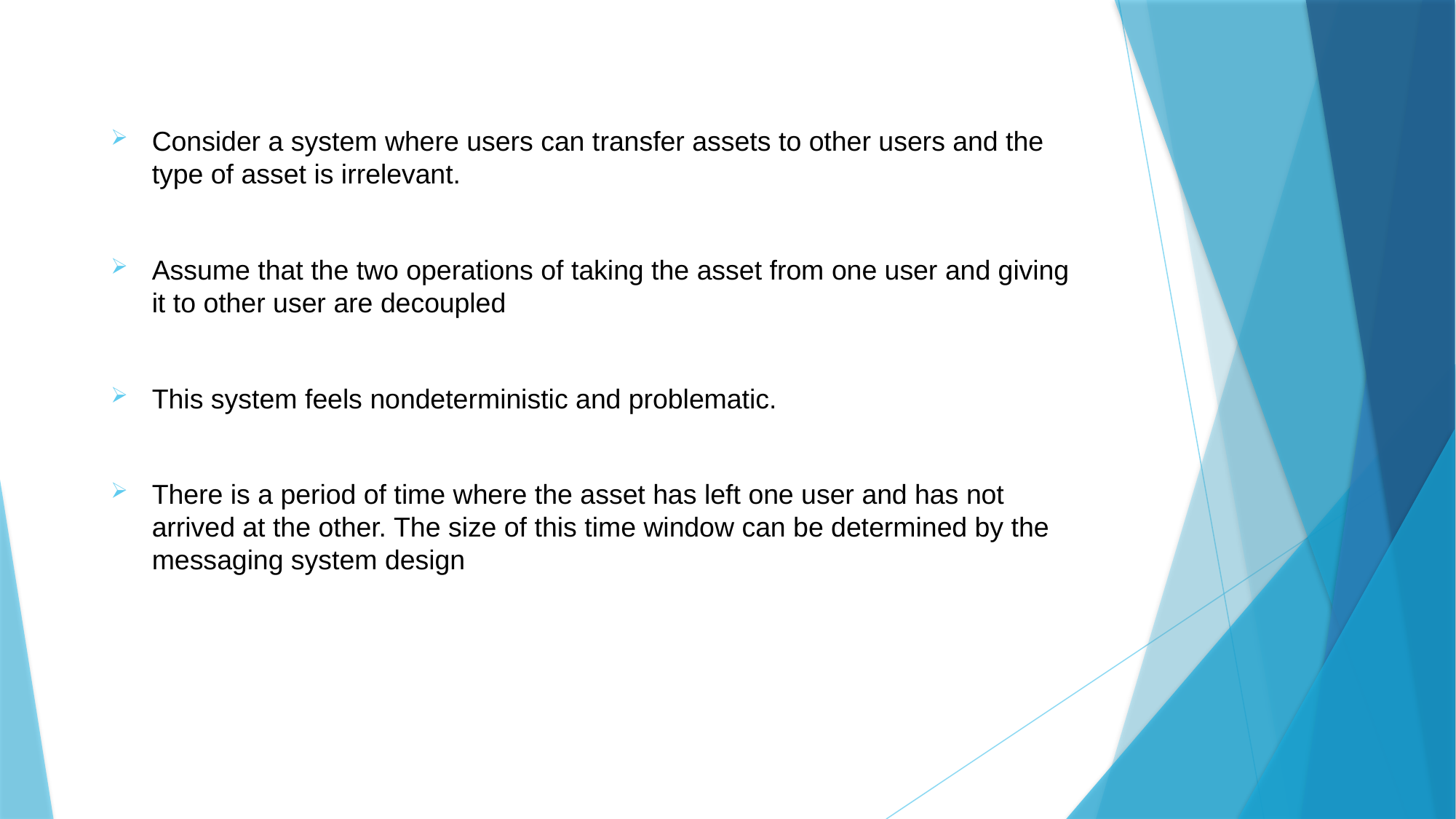

Consider a system where users can transfer assets to other users and the type of asset is irrelevant.

Assume that the two operations of taking the asset from one user and giving it to other user are decoupled

This system feels nondeterministic and problematic.

There is a period of time where the asset has left one user and has not arrived at the other. The size of this time window can be determined by the messaging system design